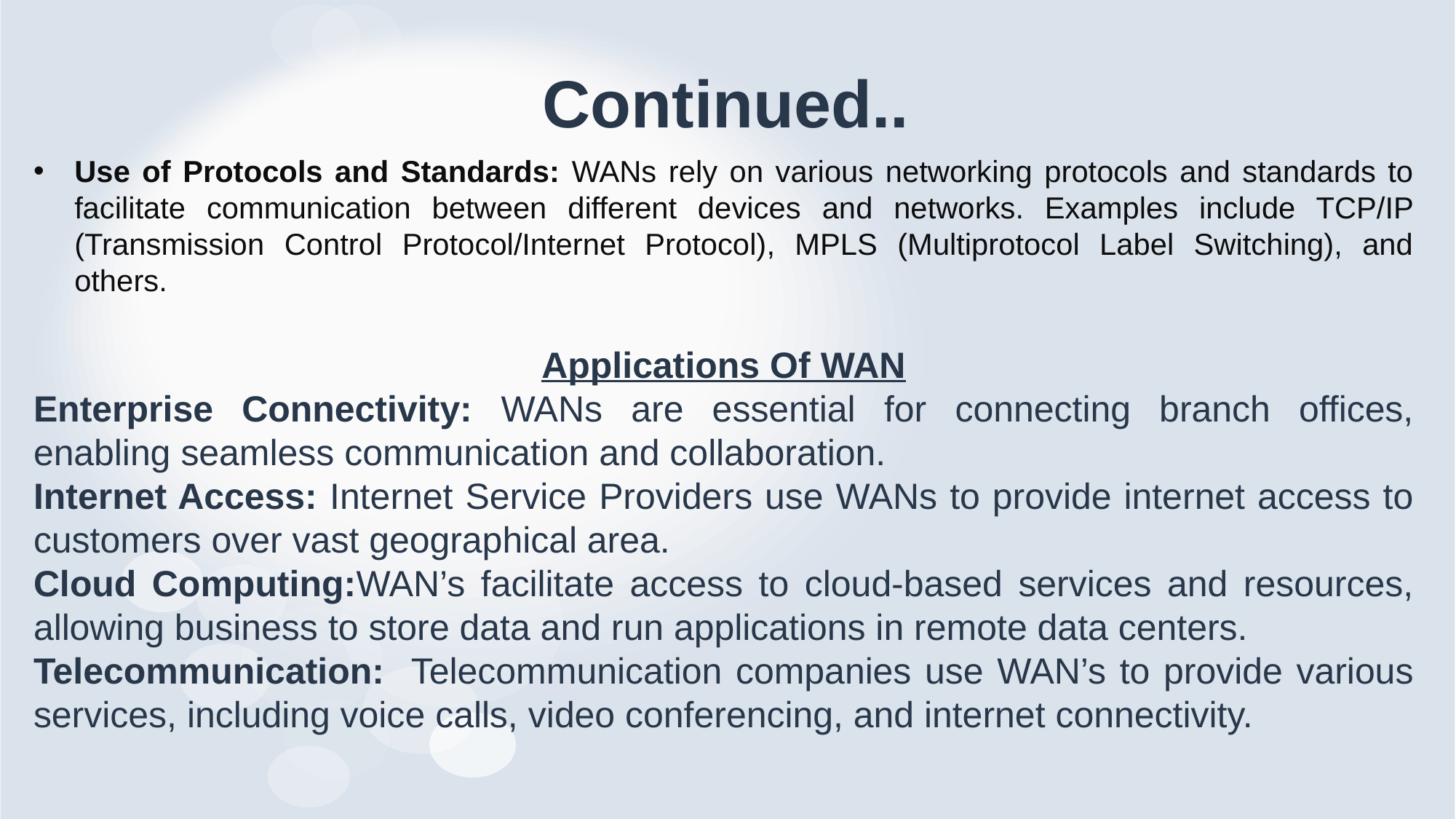

# Continued..
Use of Protocols and Standards: WANs rely on various networking protocols and standards to facilitate communication between different devices and networks. Examples include TCP/IP (Transmission Control Protocol/Internet Protocol), MPLS (Multiprotocol Label Switching), and others.

Applications Of WAN
Enterprise Connectivity: WANs are essential for connecting branch offices, enabling seamless communication and collaboration.
Internet Access: Internet Service Providers use WANs to provide internet access to customers over vast geographical area.
Cloud Computing:WAN’s facilitate access to cloud-based services and resources, allowing business to store data and run applications in remote data centers.
Telecommunication:  Telecommunication companies use WAN’s to provide various services, including voice calls, video conferencing, and internet connectivity.